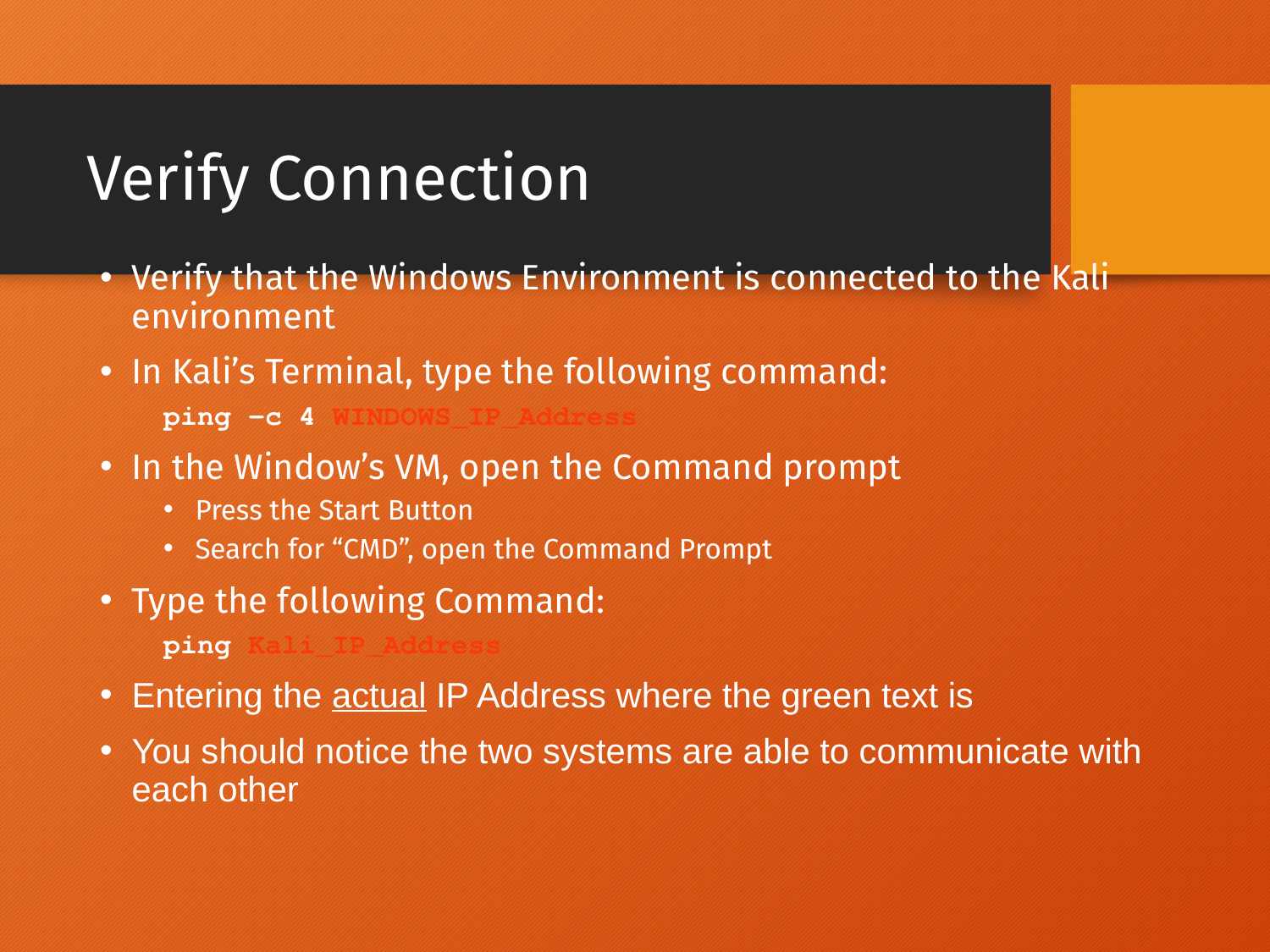

# Verify Connection
Verify that the Windows Environment is connected to the Kali environment
In Kali’s Terminal, type the following command:
ping –c 4 WINDOWS_IP_Address
In the Window’s VM, open the Command prompt
Press the Start Button
Search for “CMD”, open the Command Prompt
Type the following Command:
ping Kali_IP_Address
Entering the actual IP Address where the green text is
You should notice the two systems are able to communicate with each other